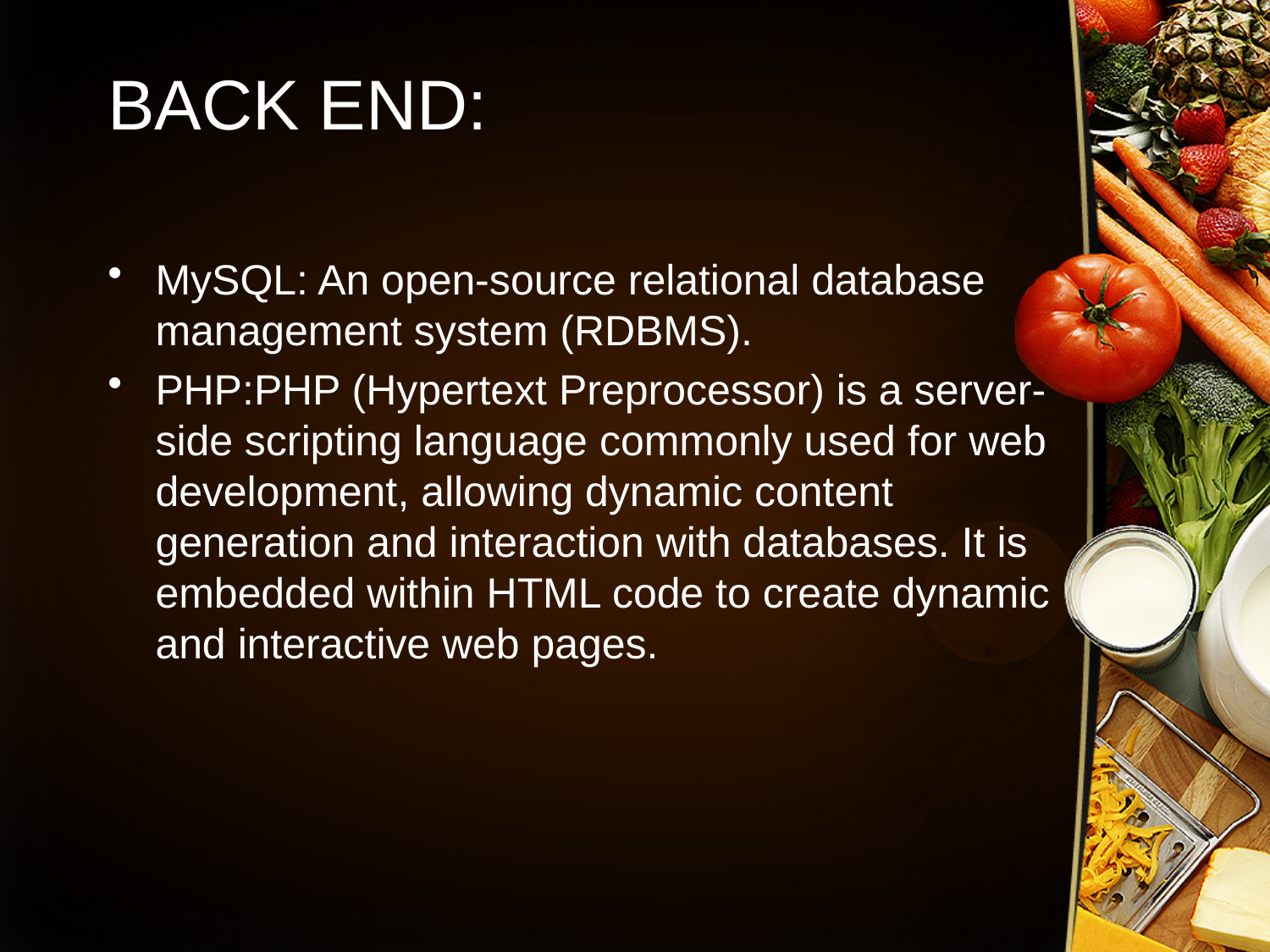

# BACK END:
MySQL: An open-source relational database management system (RDBMS).
PHP:PHP (Hypertext Preprocessor) is a server-side scripting language commonly used for web development, allowing dynamic content generation and interaction with databases. It is embedded within HTML code to create dynamic and interactive web pages.